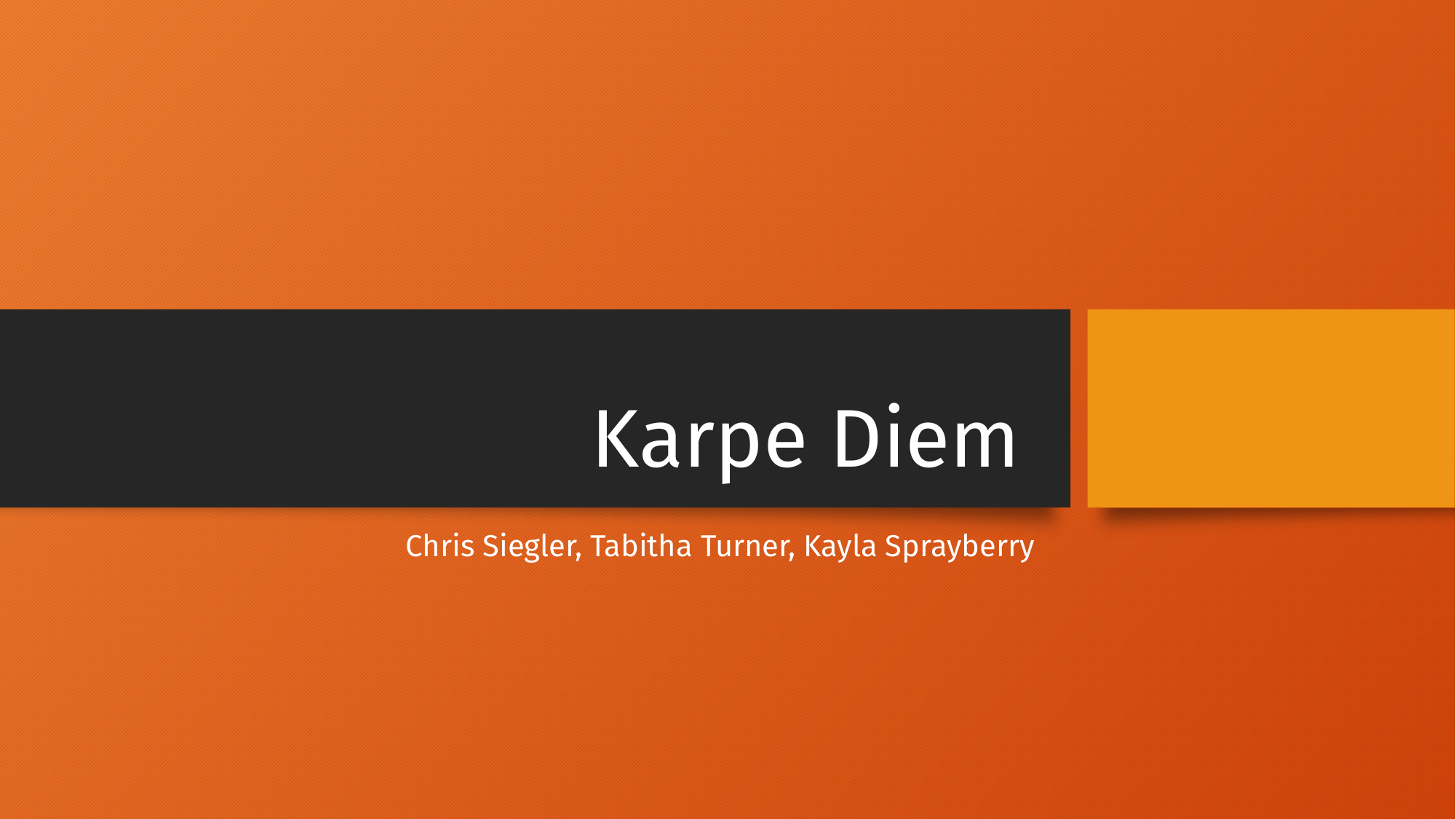

# Karpe Diem
Chris Siegler, Tabitha Turner, Kayla Sprayberry